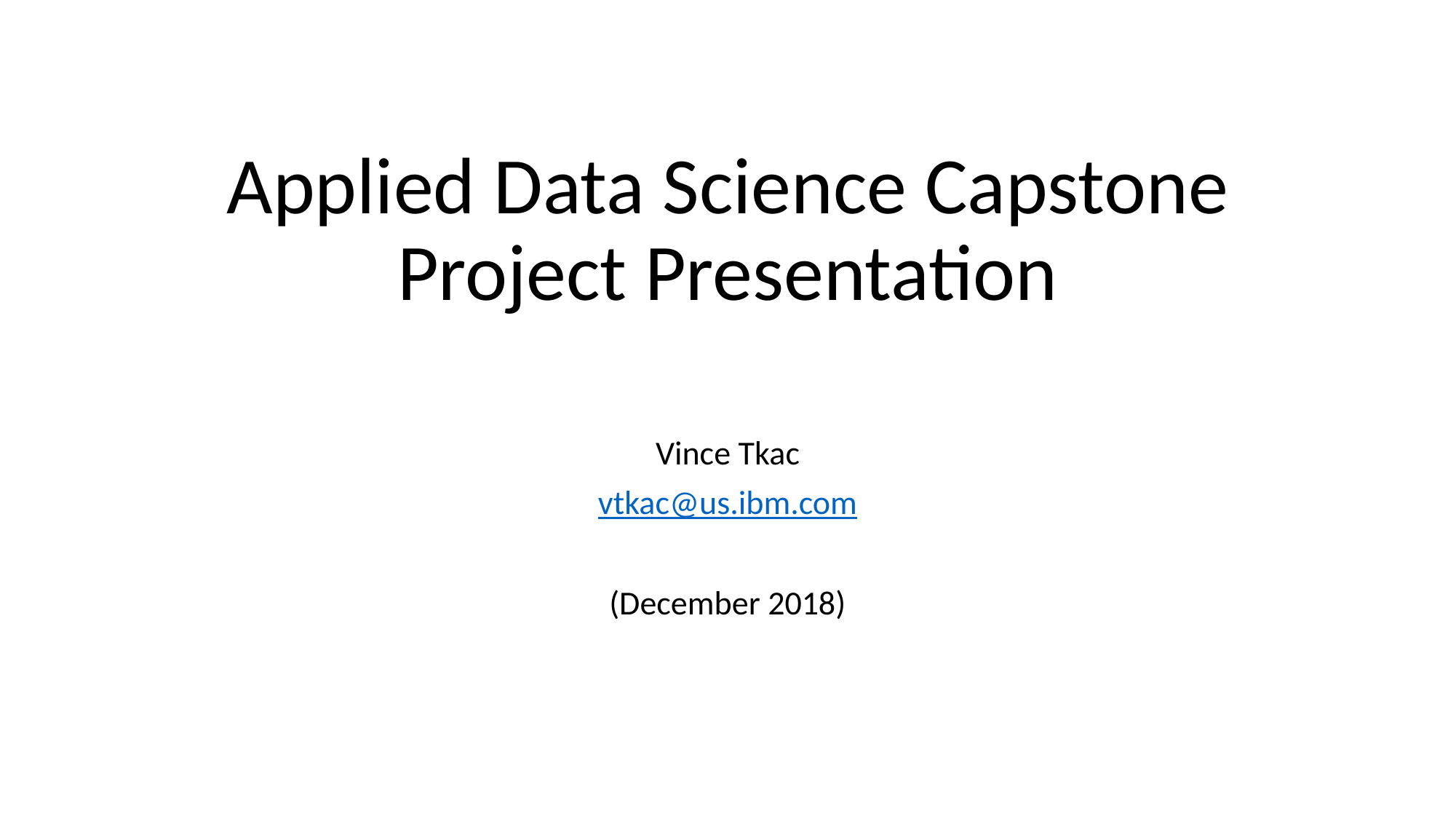

# Applied Data Science Capstone Project Presentation
Vince Tkac
vtkac@us.ibm.com

(December 2018)